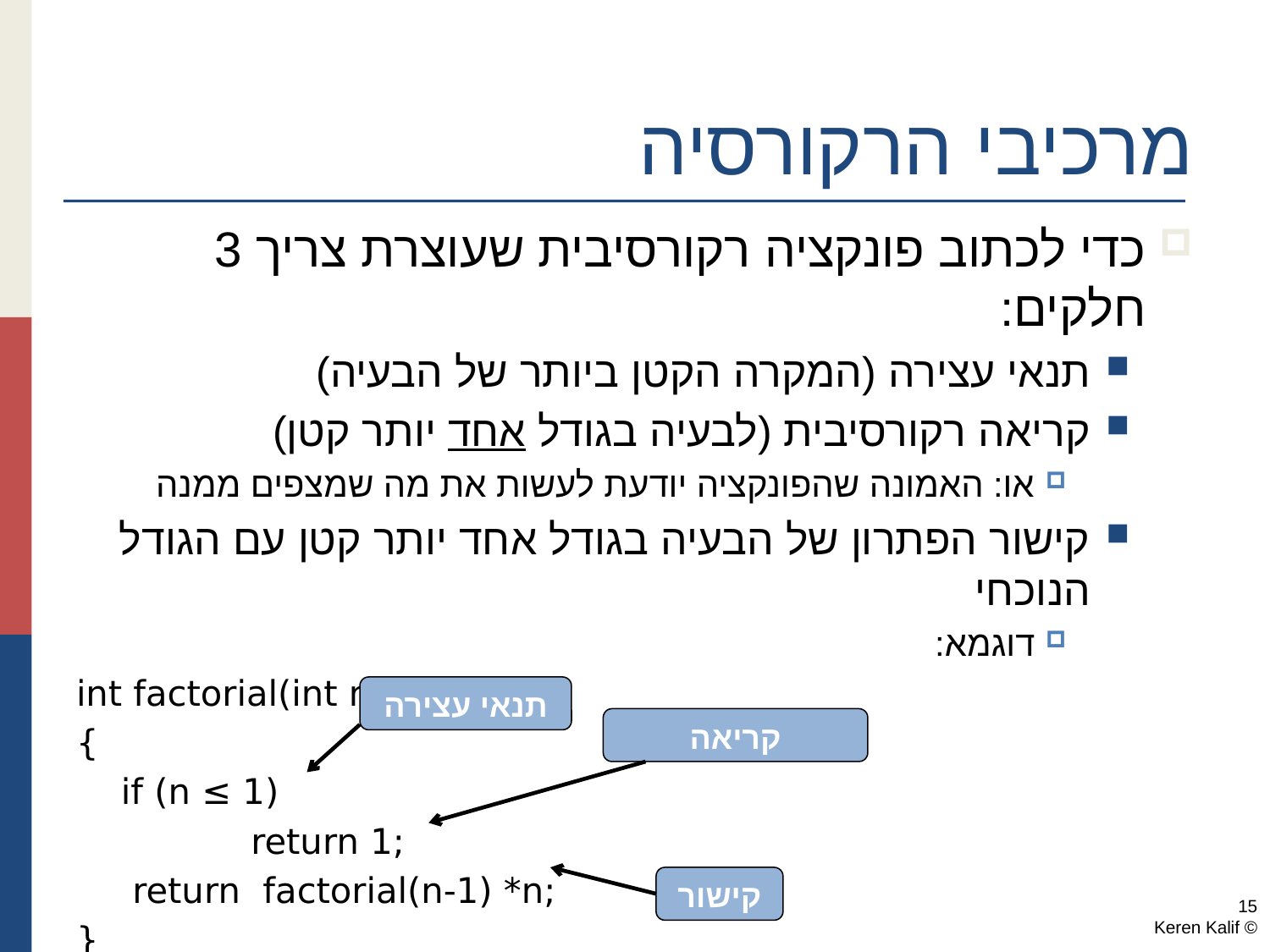

מרכיבי הרקורסיה
כדי לכתוב פונקציה רקורסיבית שעוצרת צריך 3 חלקים:
תנאי עצירה (המקרה הקטן ביותר של הבעיה)
קריאה רקורסיבית (לבעיה בגודל אחד יותר קטן)
או: האמונה שהפונקציה יודעת לעשות את מה שמצפים ממנה
קישור הפתרון של הבעיה בגודל אחד יותר קטן עם הגודל הנוכחי
דוגמא:
int factorial(int n)
{
    if (n ≤ 1)
		return 1;
     return  factorial(n-1) *n;
}

תנאי עצירה
קריאה רקורסיבית
קישור
15
© Keren Kalif